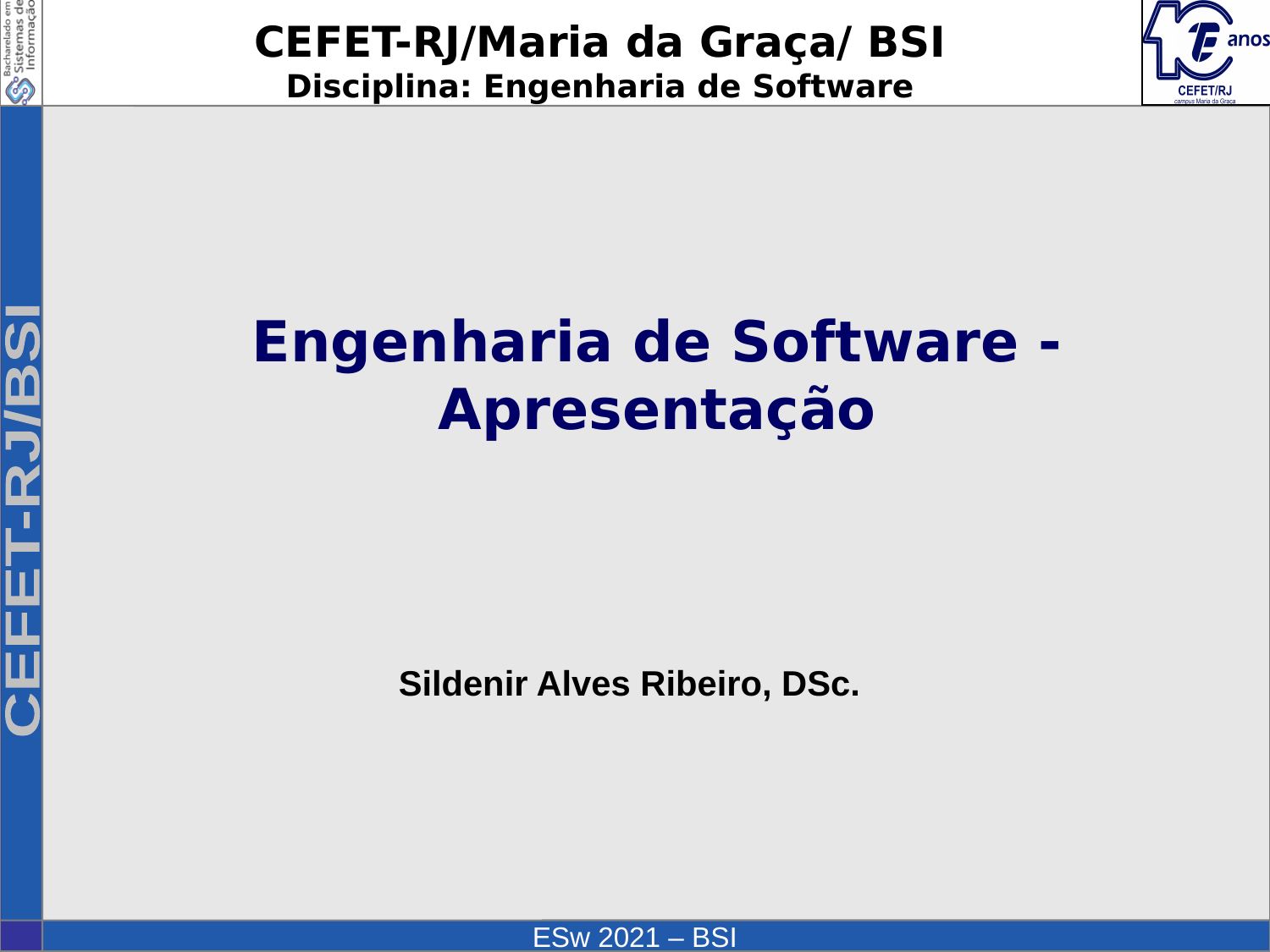

CEFET-RJ/Maria da Graça/ BSI
Disciplina: Engenharia de Software
# Engenharia de Software - Apresentação
Sildenir Alves Ribeiro, DSc.